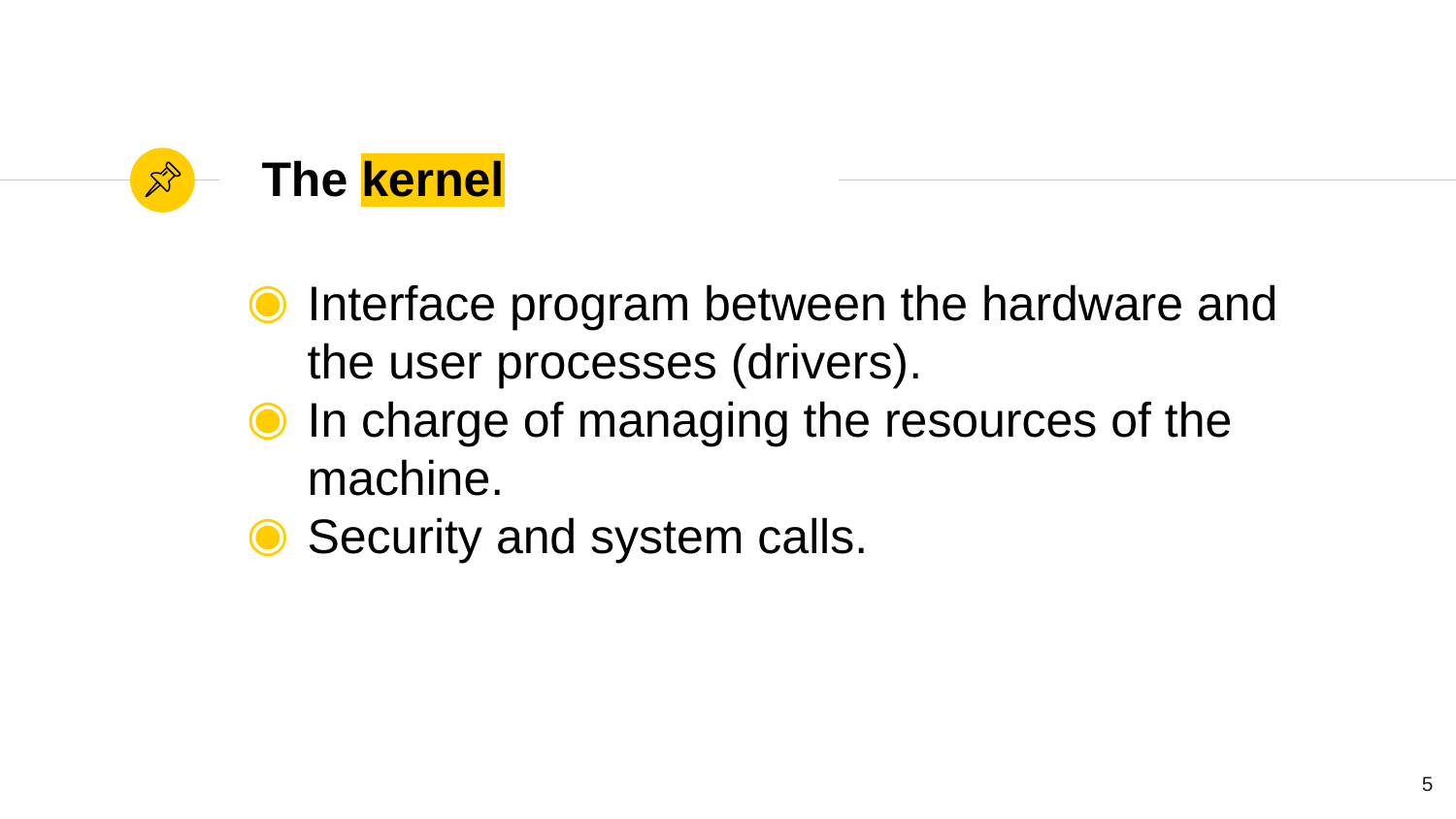

# The kernel

Interface program between the hardware and the user processes (drivers).
In charge of managing the resources of the machine.
Security and system calls.
5